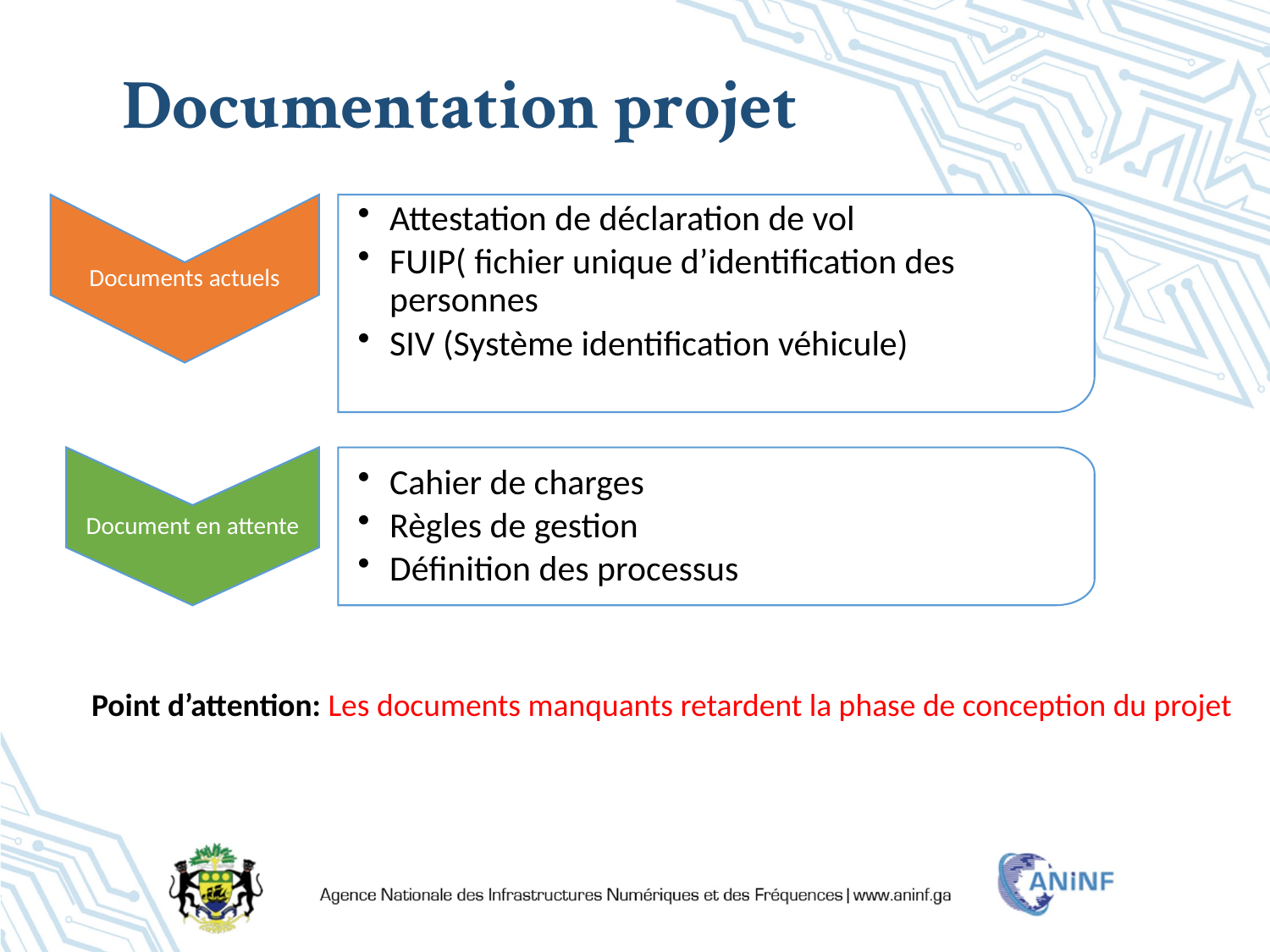

Documentation projet
Documents actuels
Attestation de déclaration de vol
FUIP( fichier unique d’identification des personnes
SIV (Système identification véhicule)

Document en attente
Cahier de charges
Règles de gestion
Définition des processus
Point d’attention: Les documents manquants retardent la phase de conception du projet